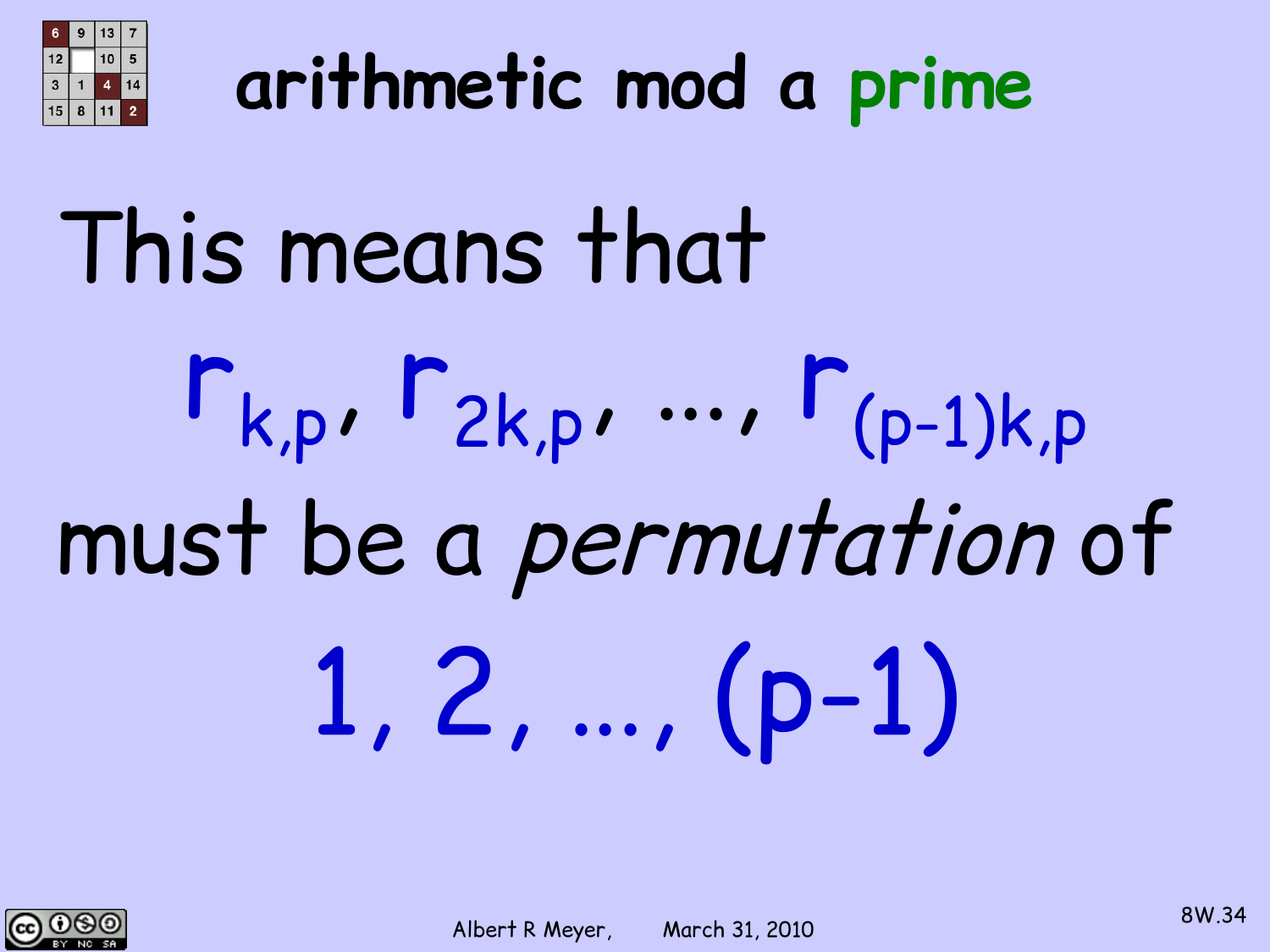

arithmetic mod a prime
This means that
rk,p, r2k,p, …, r(p-1)k,p
must be a permutation of
1, 2, …, (p-1)
8W.34